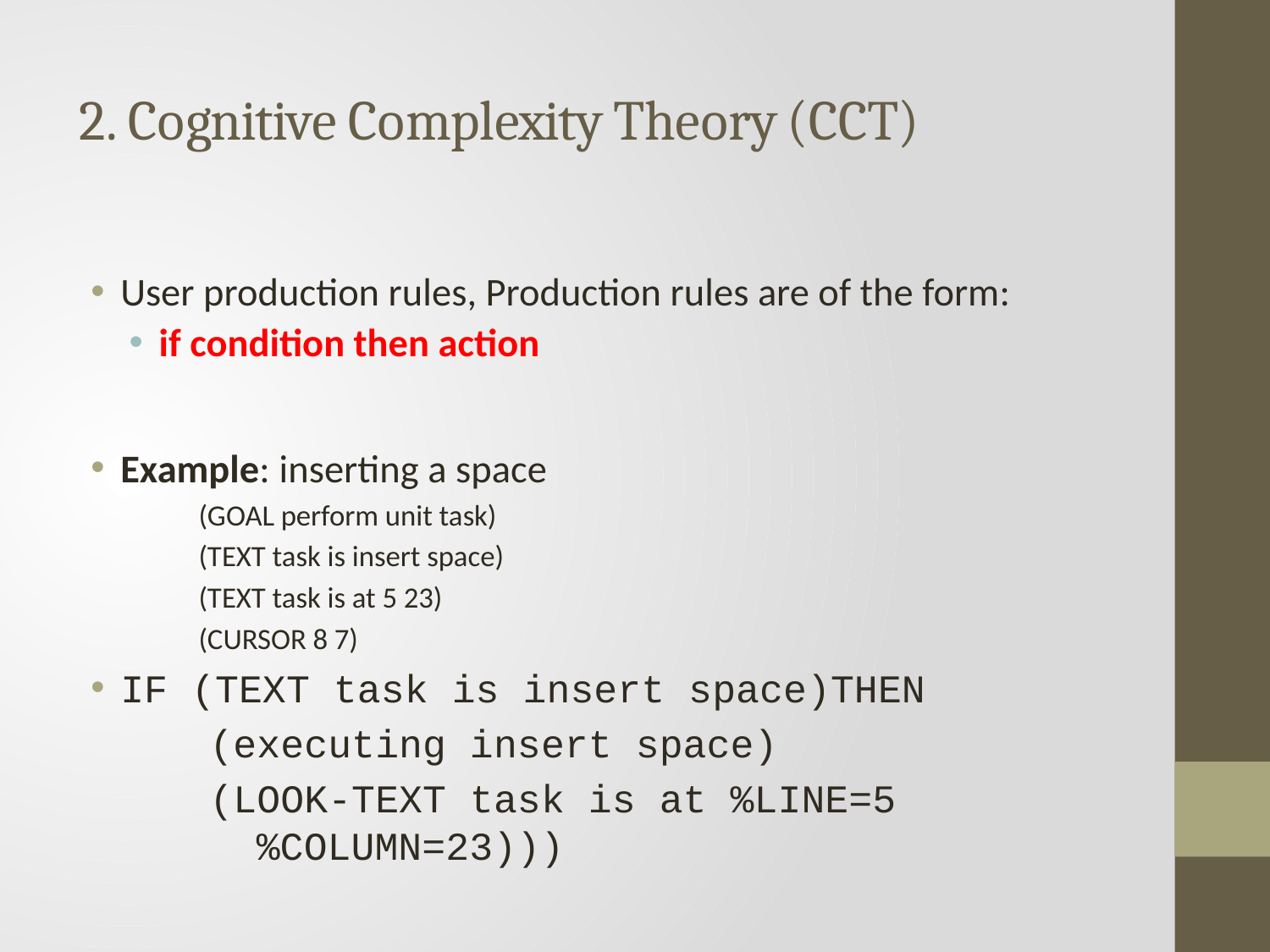

# 2. Cognitive Complexity Theory (CCT)

User production rules, Production rules are of the form:
if condition then action

Example: inserting a space
(GOAL perform unit task)
(TEXT task is insert space)
(TEXT task is at 5 23)
(CURSOR 8 7)
IF (TEXT task is insert space)THEN
     (executing insert space)
     (LOOK-TEXT task is at %LINE=5           	  %COLUMN=23)))